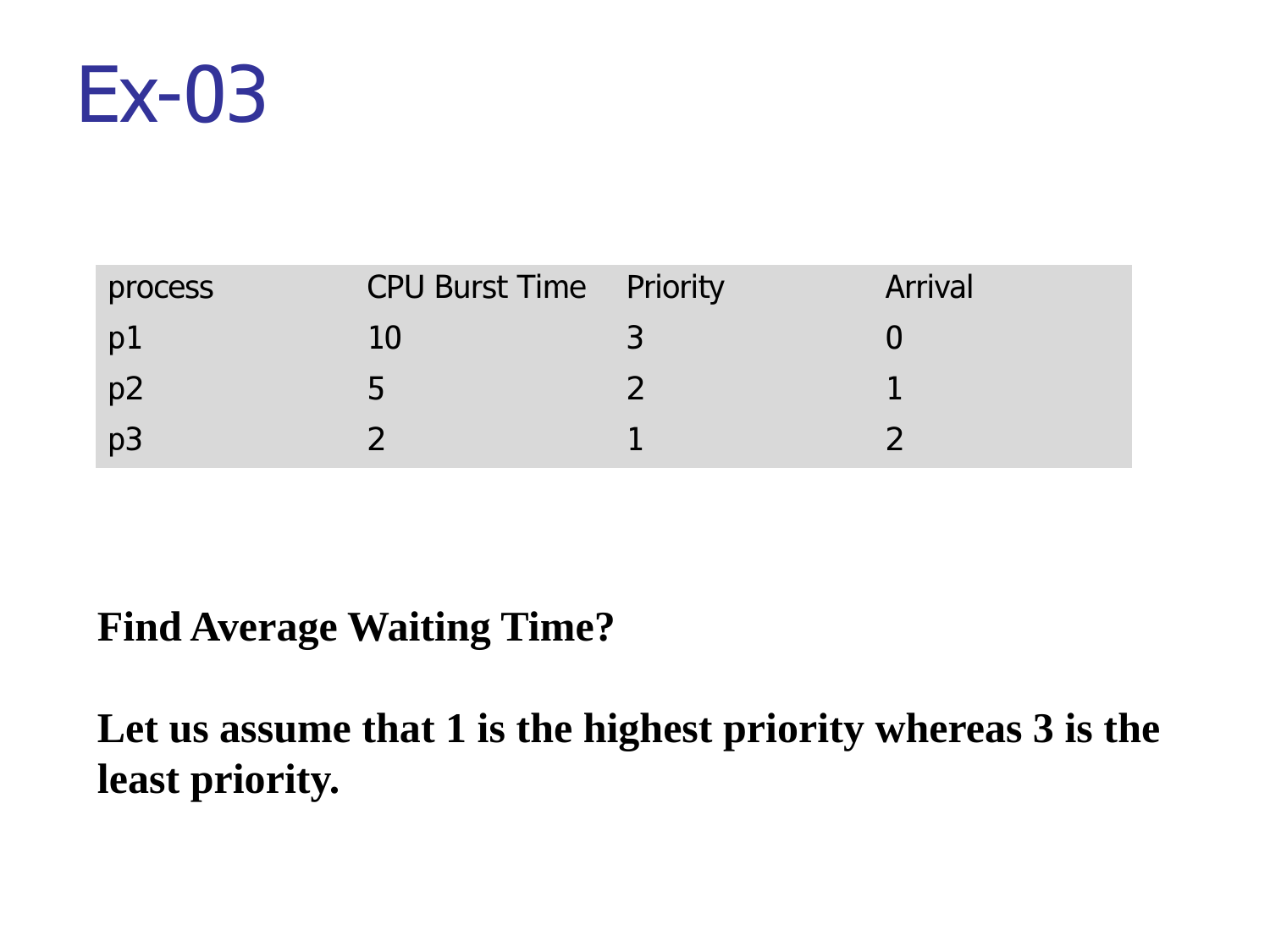

# Ex-03
| process | CPU Burst Time | Priority | Arrival |
| --- | --- | --- | --- |
| p1 | 10 | 3 | 0 |
| p2 | 5 | 2 | 1 |
| p3 | 2 | 1 | 2 |
Find Average Waiting Time?

Let us assume that 1 is the highest priority whereas 3 is the least priority.
80